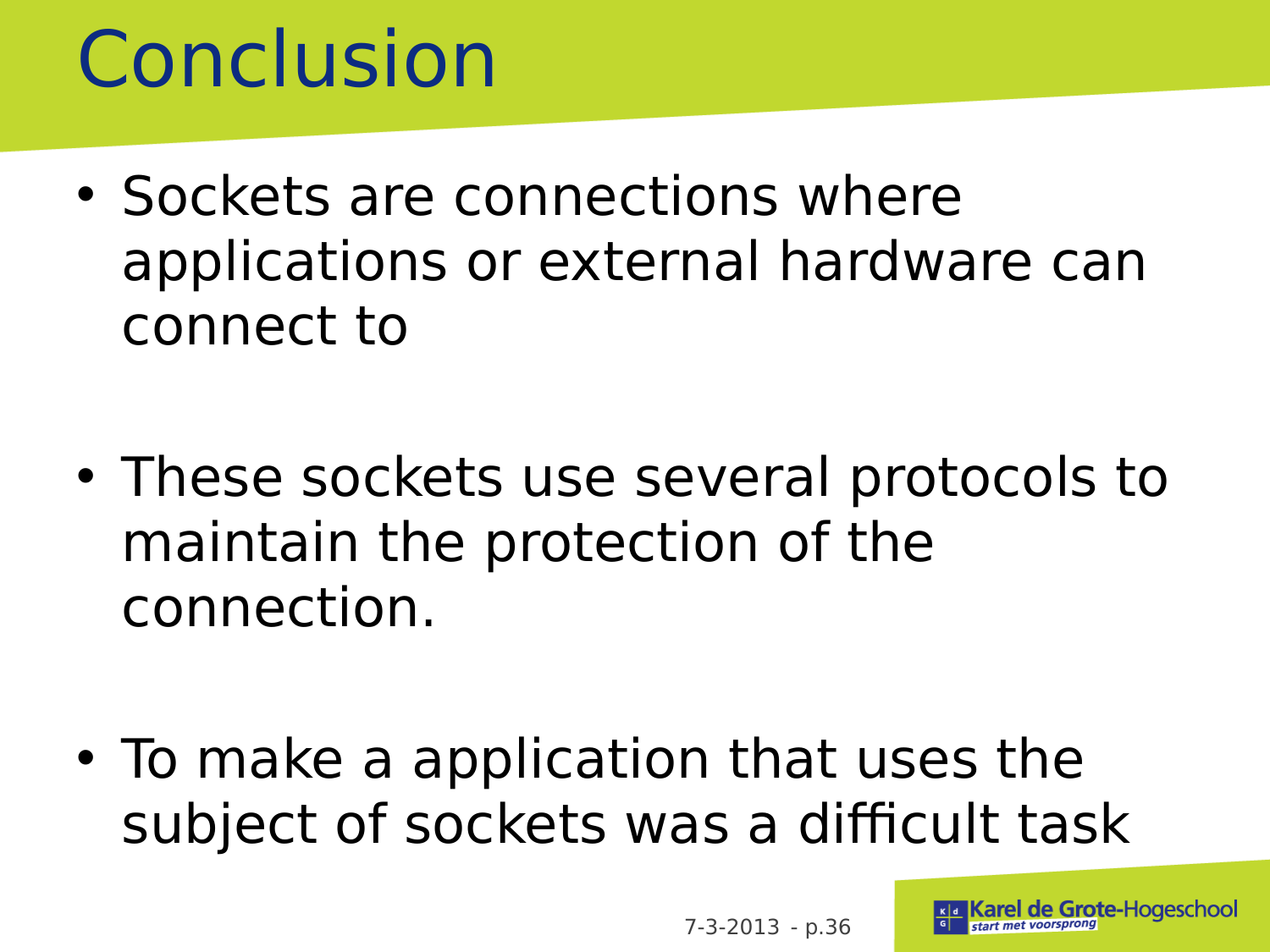

# Conclusion
Sockets are connections where applications or external hardware can connect to

These sockets use several protocols to maintain the protection of the connection.

To make a application that uses the subject of sockets was a difficult task

7-3-2013
- p.36